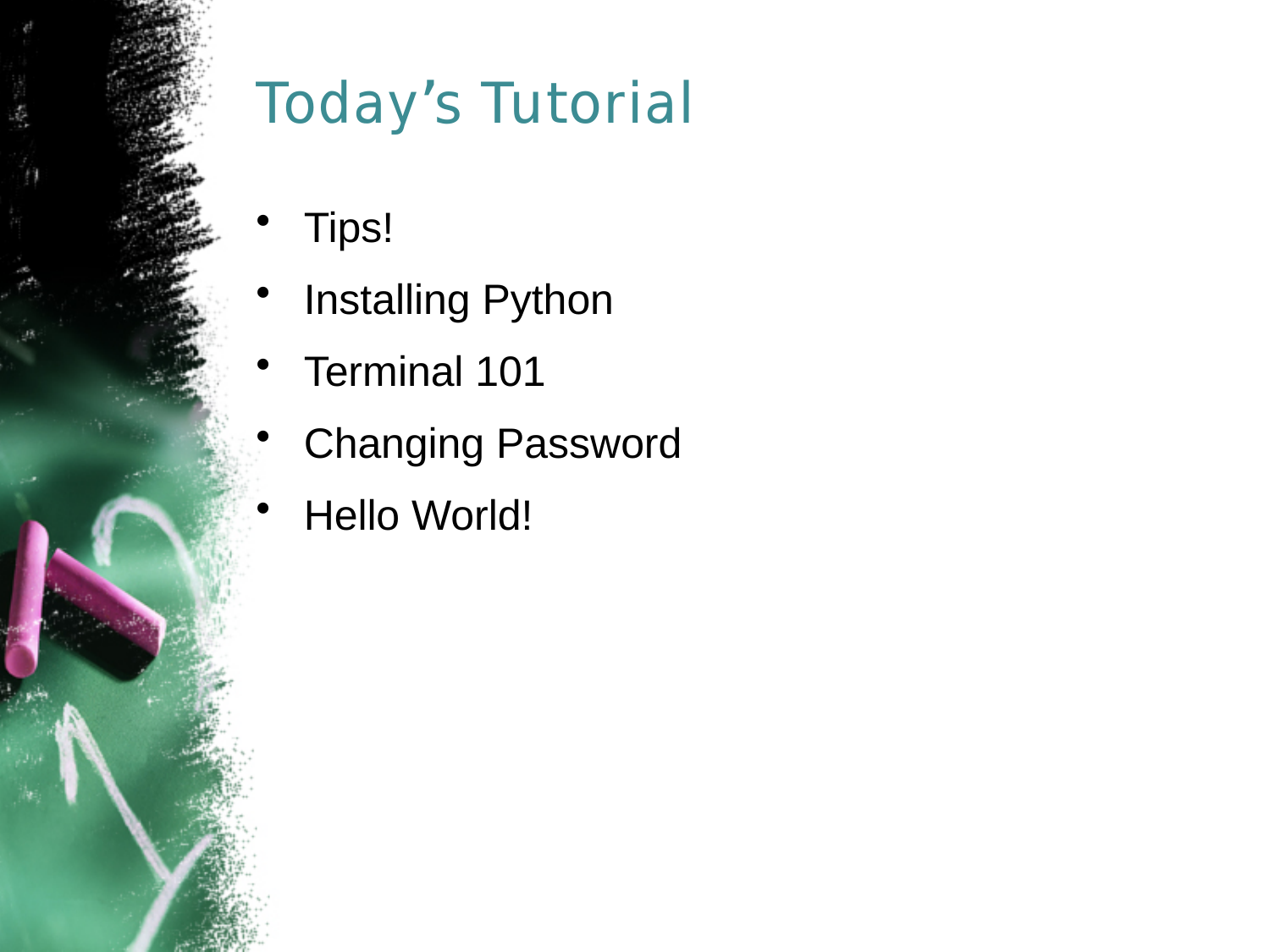

# Today’s Tutorial
Tips!
Installing Python
Terminal 101
Changing Password
Hello World!